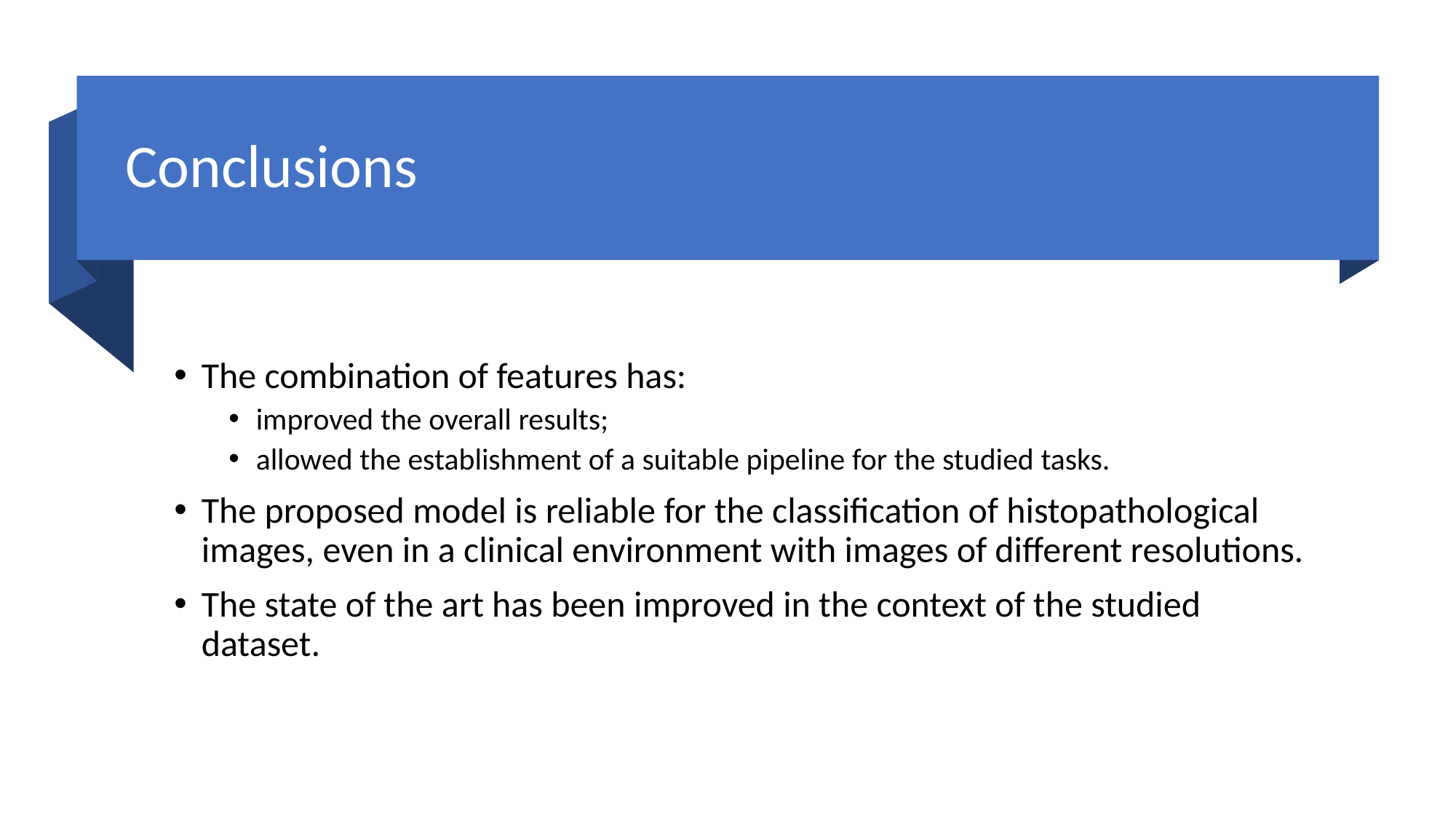

# Conclusions

The combination of features has:
improved the overall results;
allowed the establishment of a suitable pipeline for the studied tasks.
The proposed model is reliable for the classification of histopathological images, even in a clinical environment with images of different resolutions.
The state of the art has been improved in the context of the studied dataset.